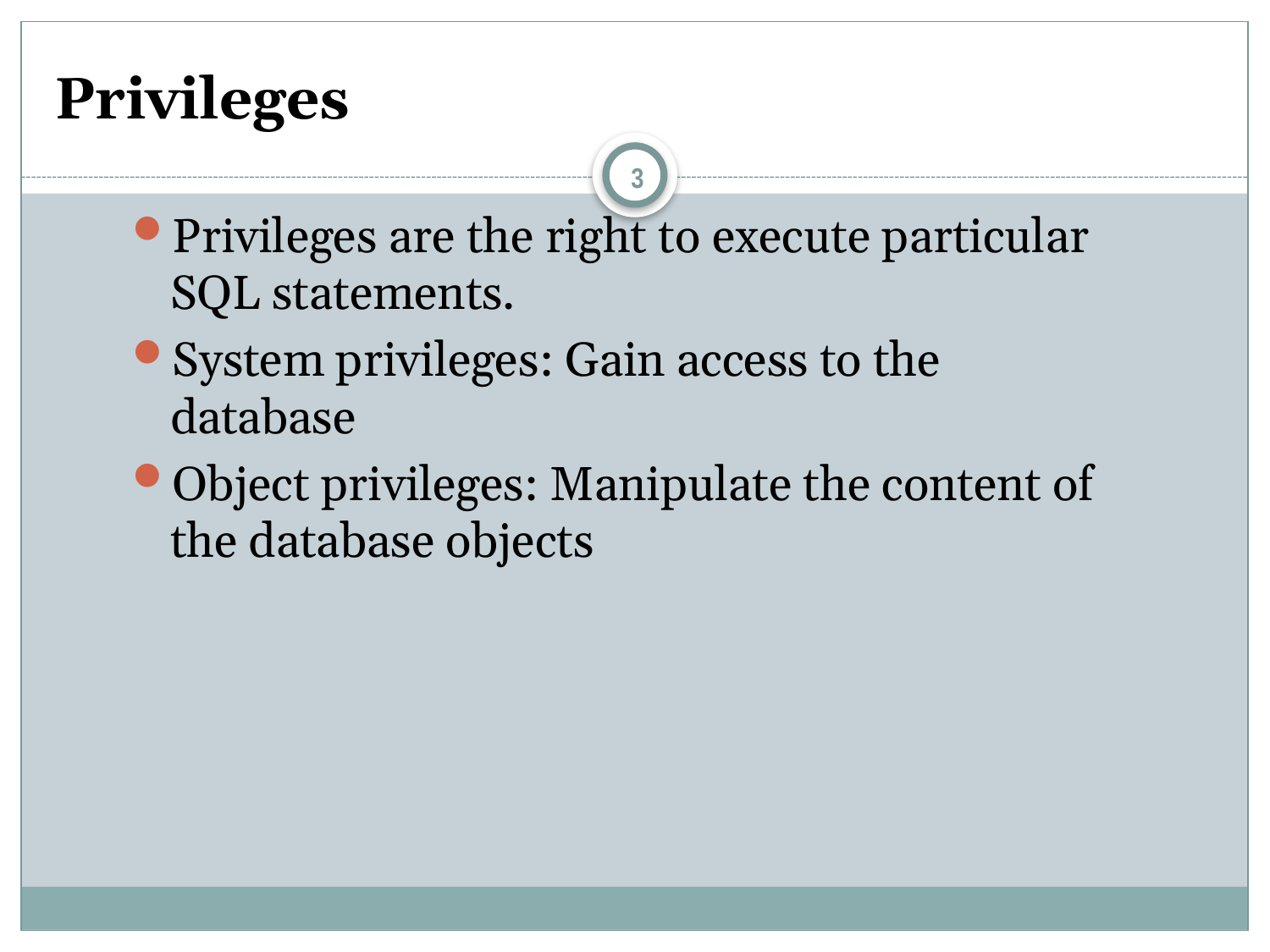

# Privileges
3
Privileges are the right to execute particular SQL statements.
System privileges: Gain access to the database
Object privileges: Manipulate the content of the database objects